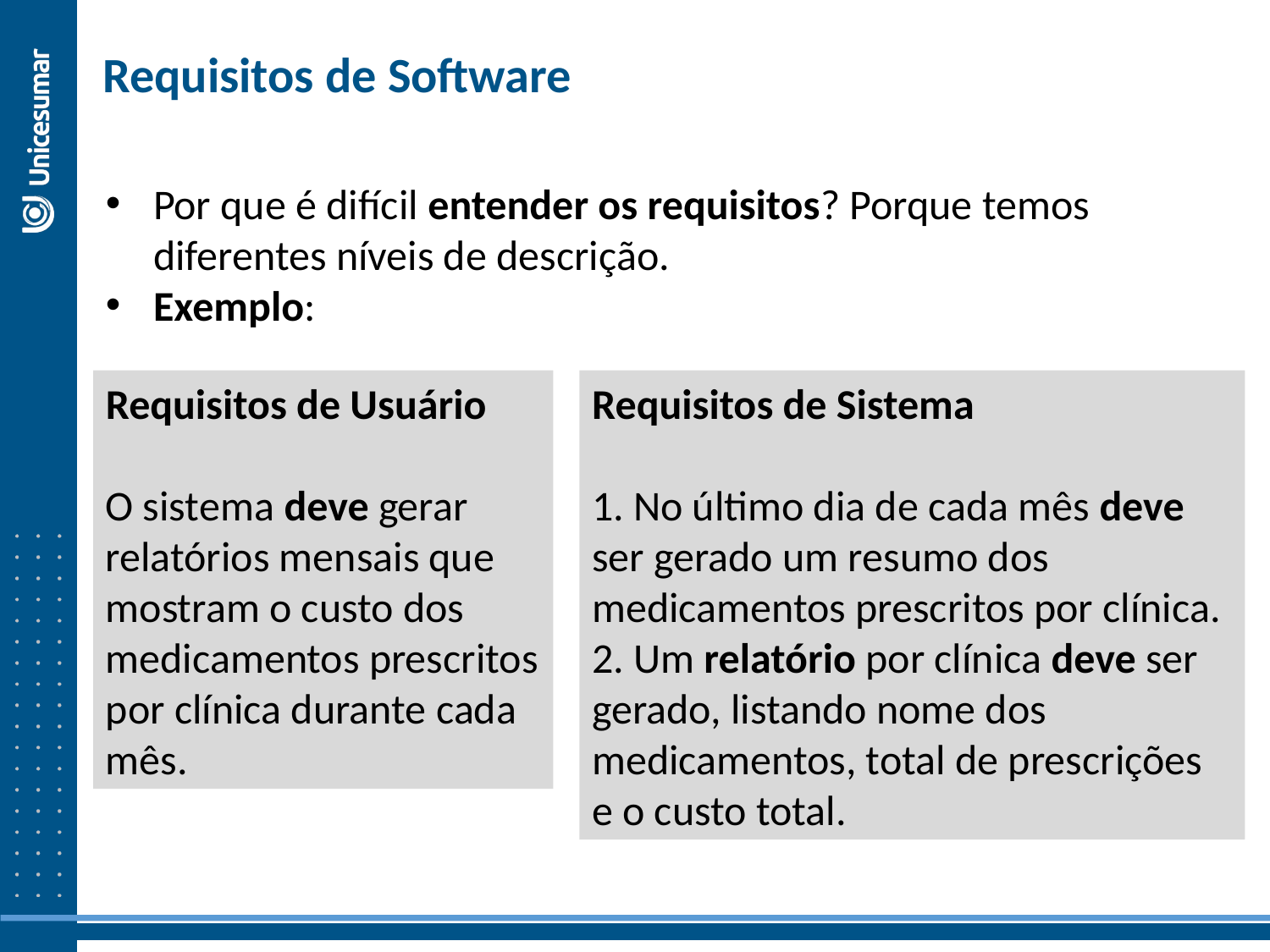

Requisitos de Software
Por que é difícil entender os requisitos? Porque temos diferentes níveis de descrição.
Exemplo:

Requisitos de Usuário

O sistema deve gerar relatórios mensais que mostram o custo dos medicamentos prescritos por clínica durante cada mês.
Requisitos de Sistema

1. No último dia de cada mês deve ser gerado um resumo dos medicamentos prescritos por clínica.
2. Um relatório por clínica deve ser gerado, listando nome dos medicamentos, total de prescrições e o custo total.